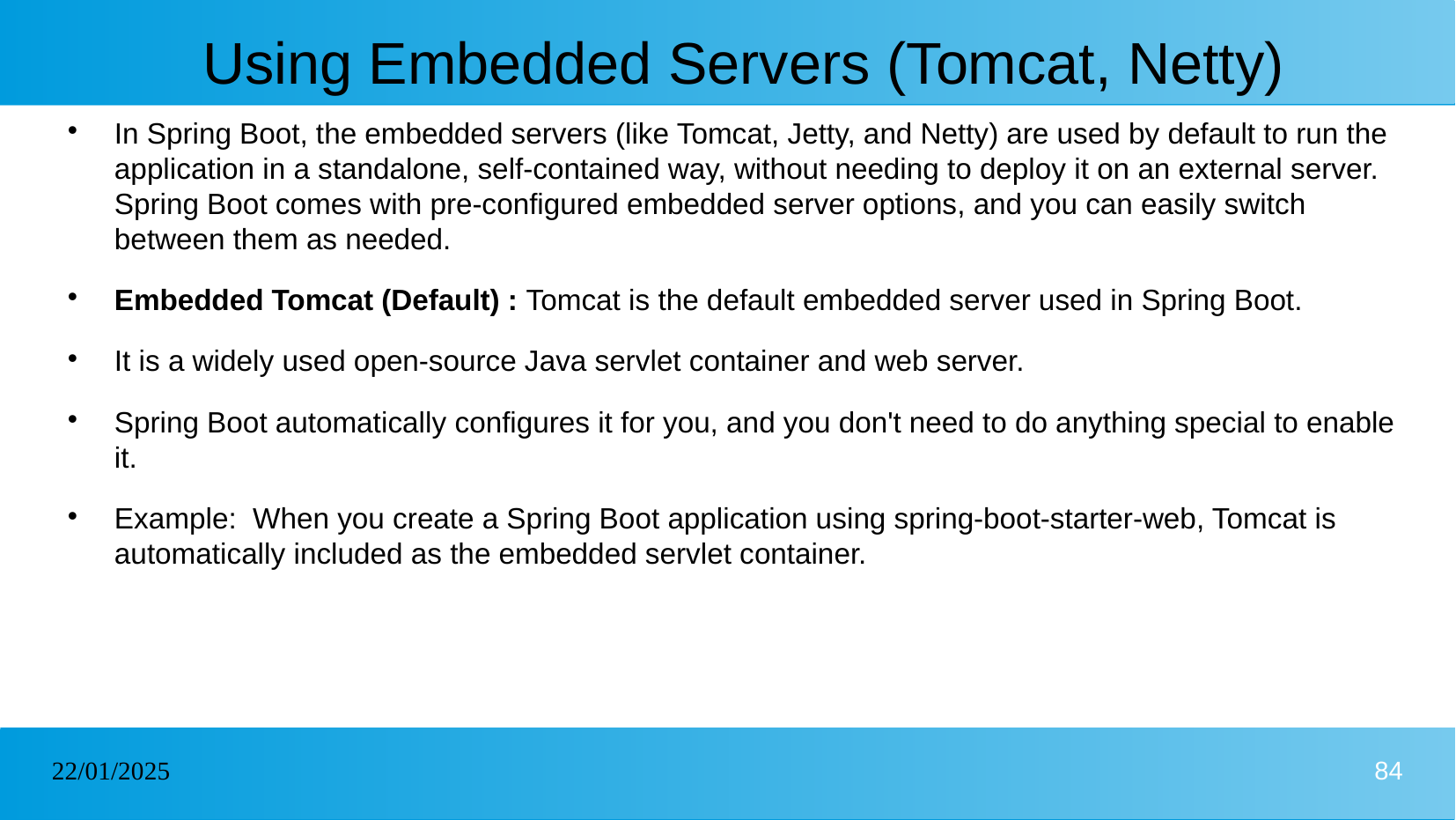

# Using Embedded Servers (Tomcat, Netty)
In Spring Boot, the embedded servers (like Tomcat, Jetty, and Netty) are used by default to run the application in a standalone, self-contained way, without needing to deploy it on an external server. Spring Boot comes with pre-configured embedded server options, and you can easily switch between them as needed.
Embedded Tomcat (Default) : Tomcat is the default embedded server used in Spring Boot.
It is a widely used open-source Java servlet container and web server.
Spring Boot automatically configures it for you, and you don't need to do anything special to enable it.
Example:  When you create a Spring Boot application using spring-boot-starter-web, Tomcat is automatically included as the embedded servlet container.
22/01/2025
84